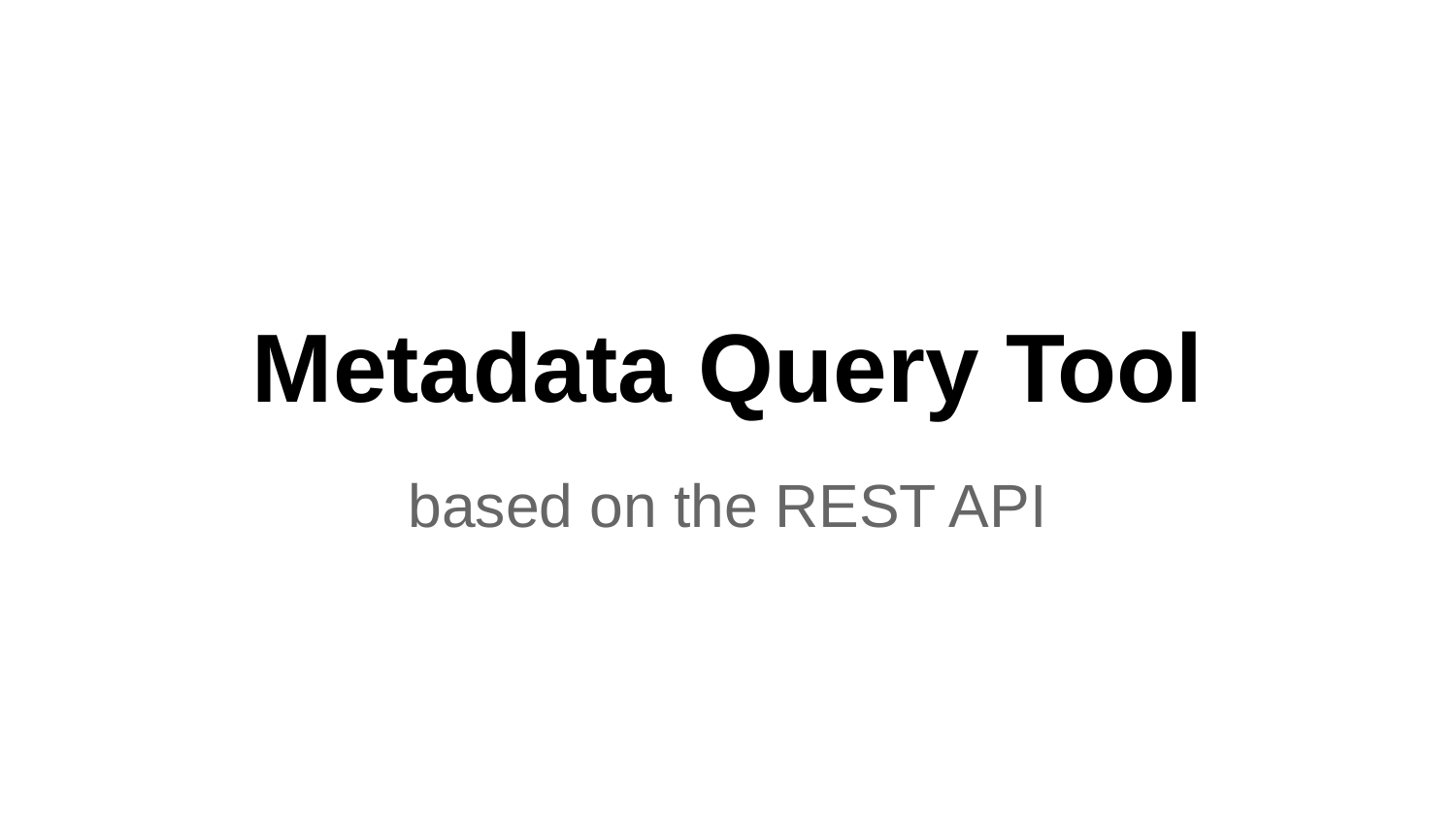

# Metadata Query Tool
based on the REST API